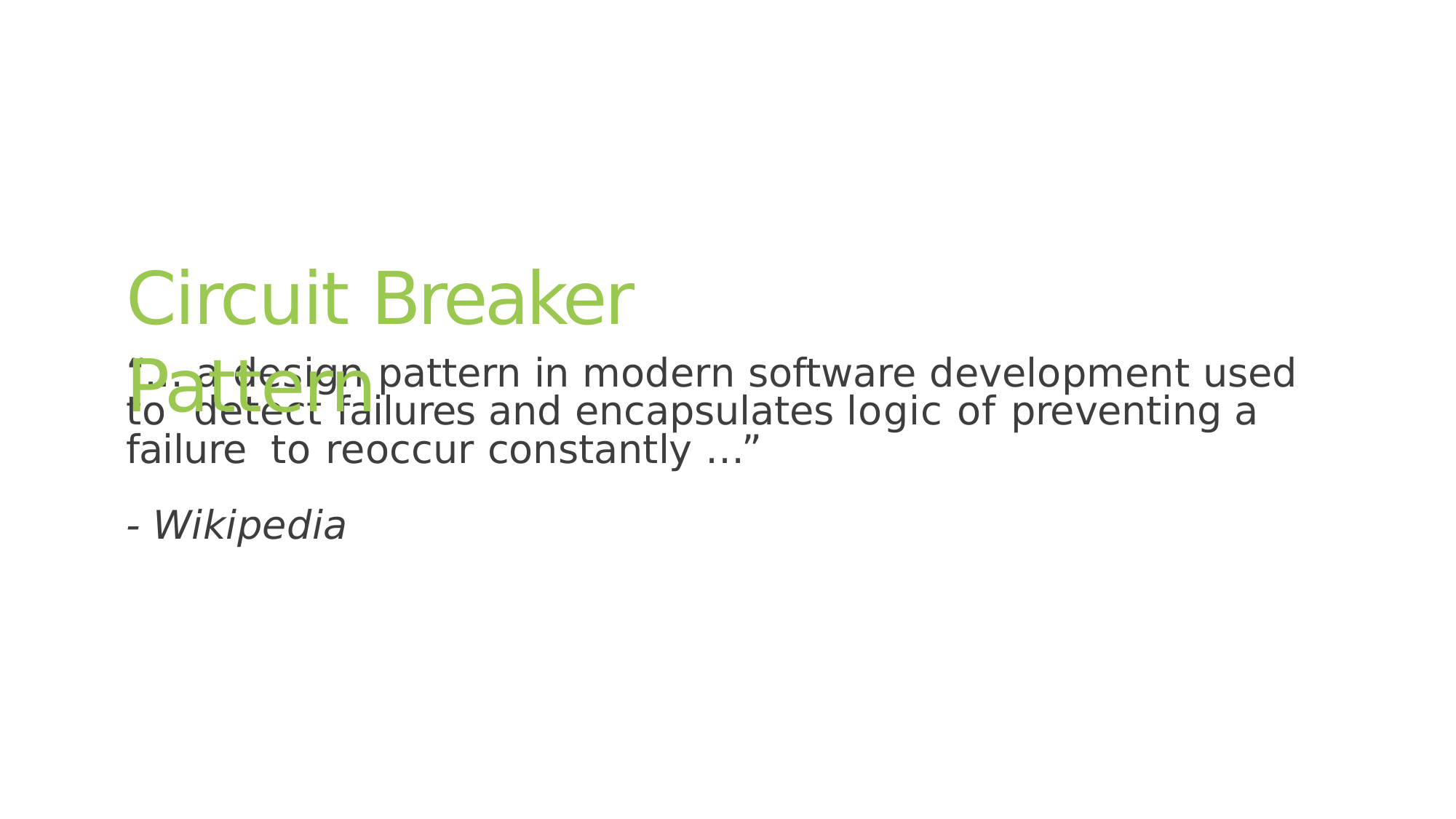

# Circuit Breaker Pattern
“… a design pattern in modern software development used to  detect failures and encapsulates logic of preventing a failure  to reoccur constantly …”
- Wikipedia